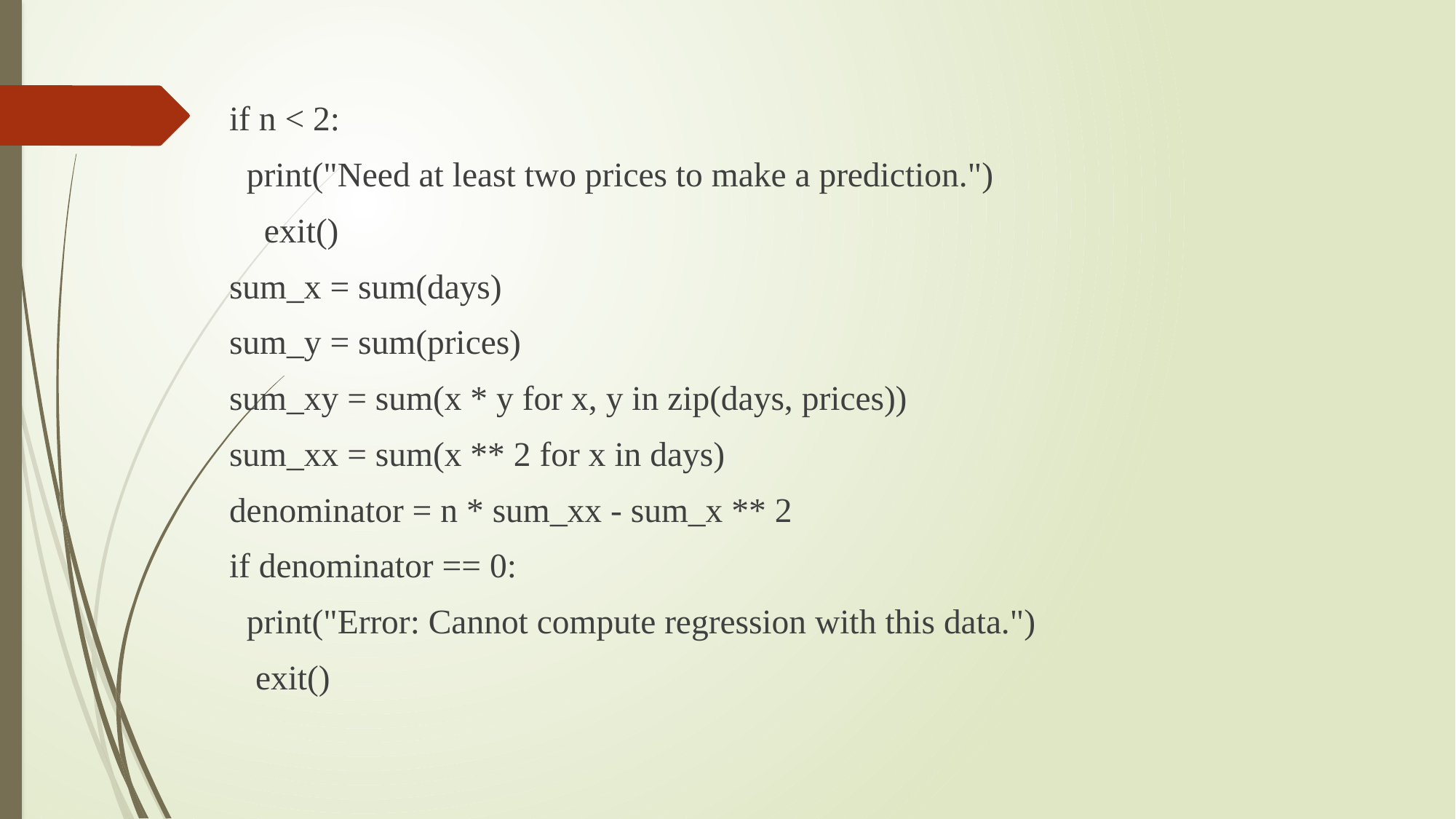

if n < 2:
  print("Need at least two prices to make a prediction.")
    exit()
sum_x = sum(days)
sum_y = sum(prices)
sum_xy = sum(x * y for x, y in zip(days, prices))
sum_xx = sum(x ** 2 for x in days)
denominator = n * sum_xx - sum_x ** 2
if denominator == 0:
  print("Error: Cannot compute regression with this data.")
   exit()